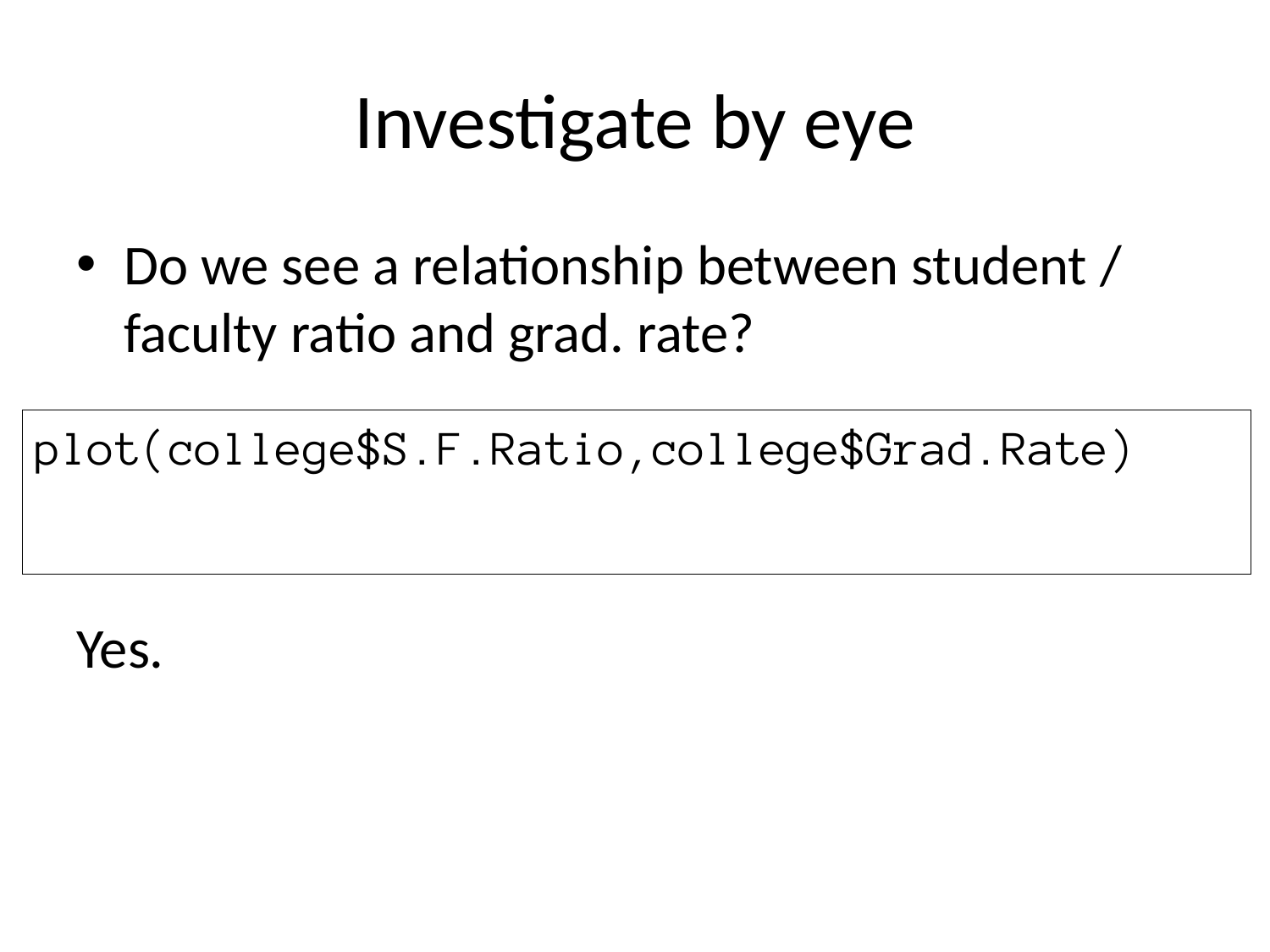

# Investigate by eye
Do we see a relationship between student / faculty ratio and grad. rate?

Yes.
plot(college$S.F.Ratio,college$Grad.Rate)